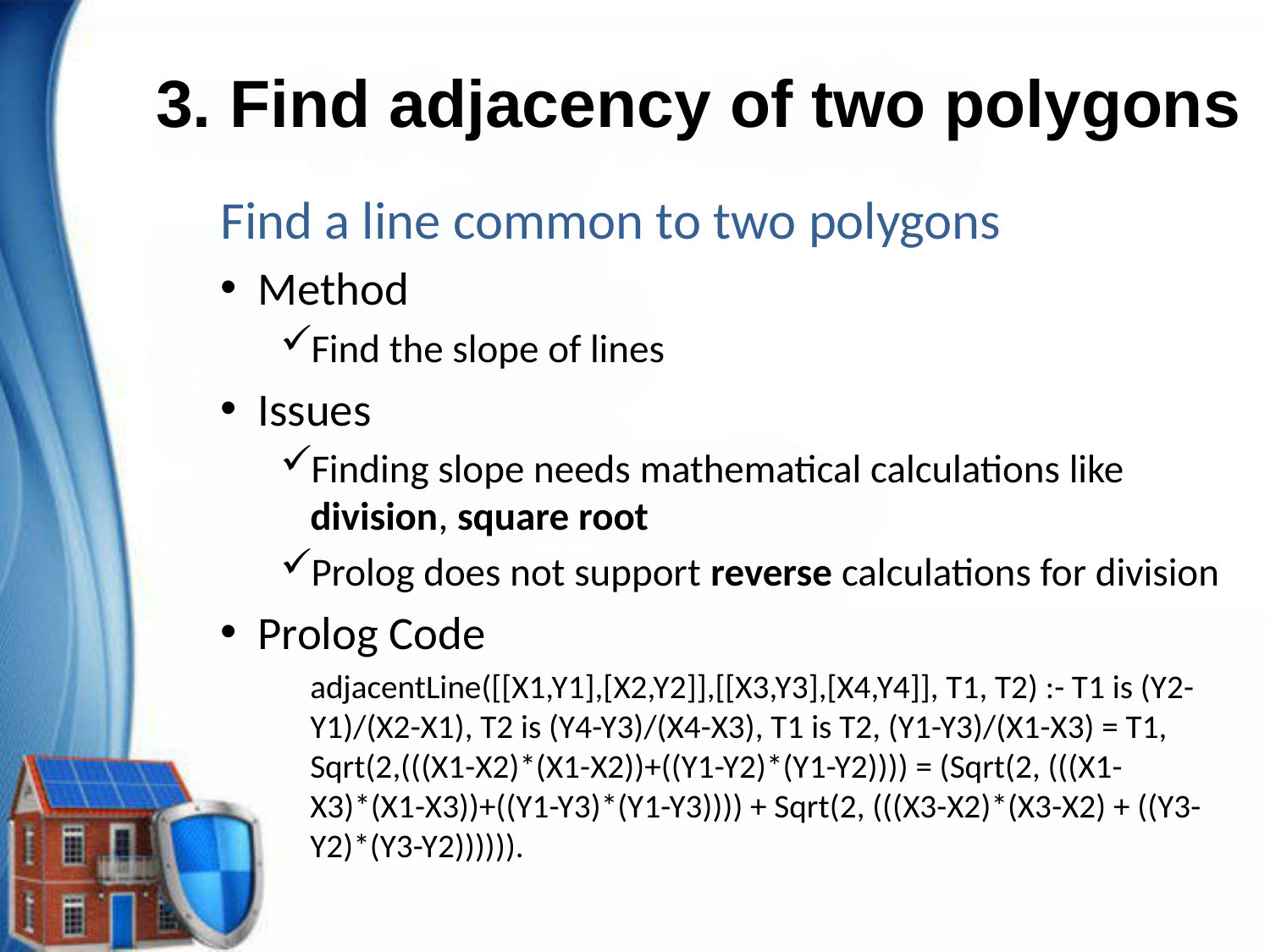

# 3. Find adjacency of two polygons
Find a line common to two polygons
Method
Find the slope of lines
Issues
Finding slope needs mathematical calculations like division, square root
Prolog does not support reverse calculations for division
Prolog Code
	adjacentLine([[X1,Y1],[X2,Y2]],[[X3,Y3],[X4,Y4]], T1, T2) :- T1 is (Y2-Y1)/(X2-X1), T2 is (Y4-Y3)/(X4-X3), T1 is T2, (Y1-Y3)/(X1-X3) = T1, Sqrt(2,(((X1-X2)*(X1-X2))+((Y1-Y2)*(Y1-Y2)))) = (Sqrt(2, (((X1-X3)*(X1-X3))+((Y1-Y3)*(Y1-Y3)))) + Sqrt(2, (((X3-X2)*(X3-X2) + ((Y3-Y2)*(Y3-Y2)))))).